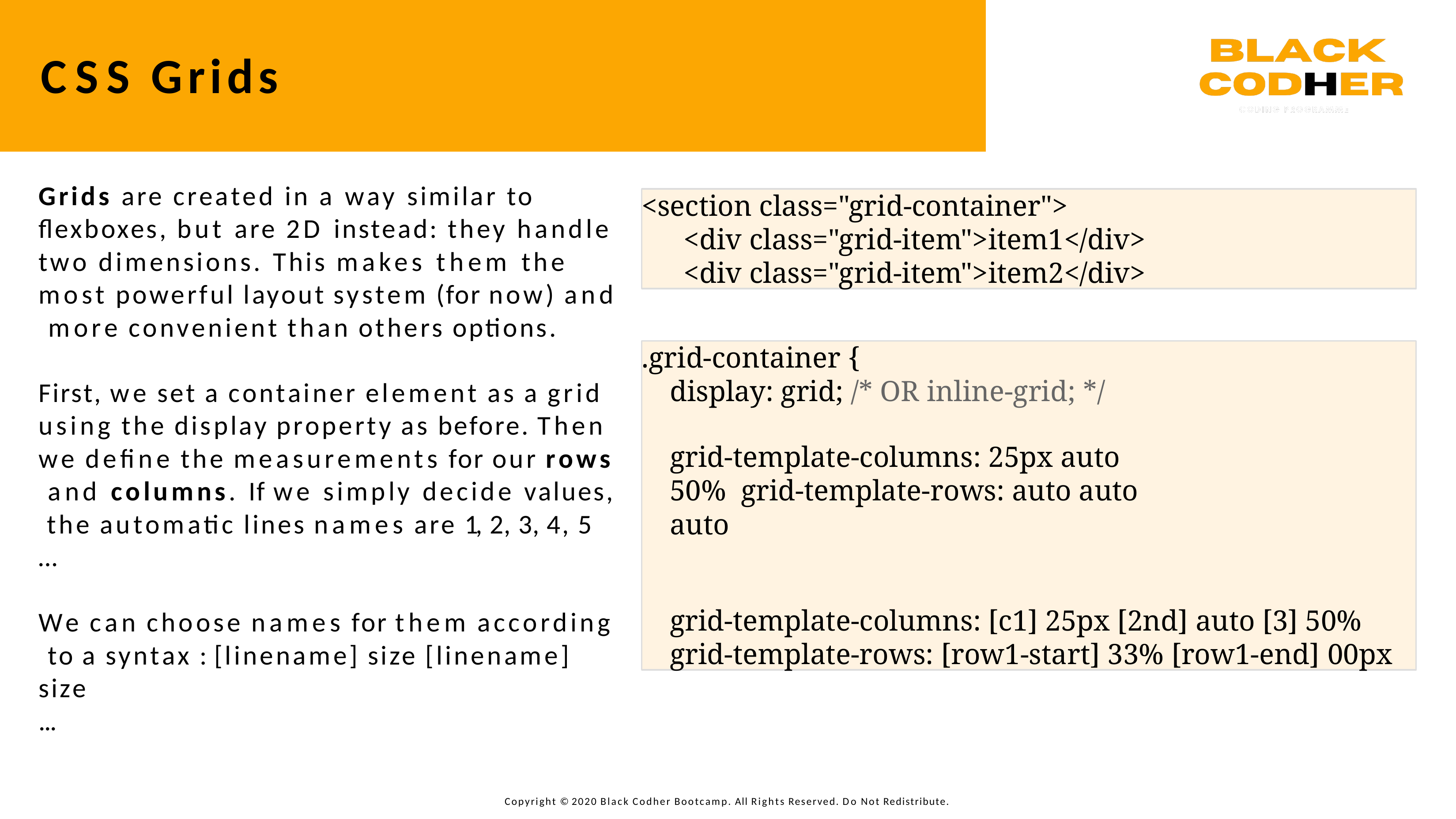

# CSS Grids
Grids are created in a way similar to  ﬂexboxes, but are 2D instead: they handle  two dimensions. This makes them the  most powerful layout system (for now) and  more convenient than others options.

First, we set a container element as a grid  using the display property as before. Then  we deﬁne the measurements for our rows  and columns. If we simply decide values,  the automatic lines names are 1, 2, 3, 4, 5 …

We can choose names for them according  to a syntax : [linename] size [linename] size
...
<section class="grid-container">
<div class="grid-item">item1</div>
<div class="grid-item">item2</div>
.grid-container {
display: grid; /* OR inline-grid; */

grid-template-columns: 25px auto 50%  grid-template-rows: auto auto auto

grid-template-columns: [c1] 25px [2nd] auto [3] 50%  grid-template-rows: [row1-start] 33% [row1-end] 00px
Copyright © 2020 Black Codher Bootcamp. All Rights Reserved. Do Not Redistribute.